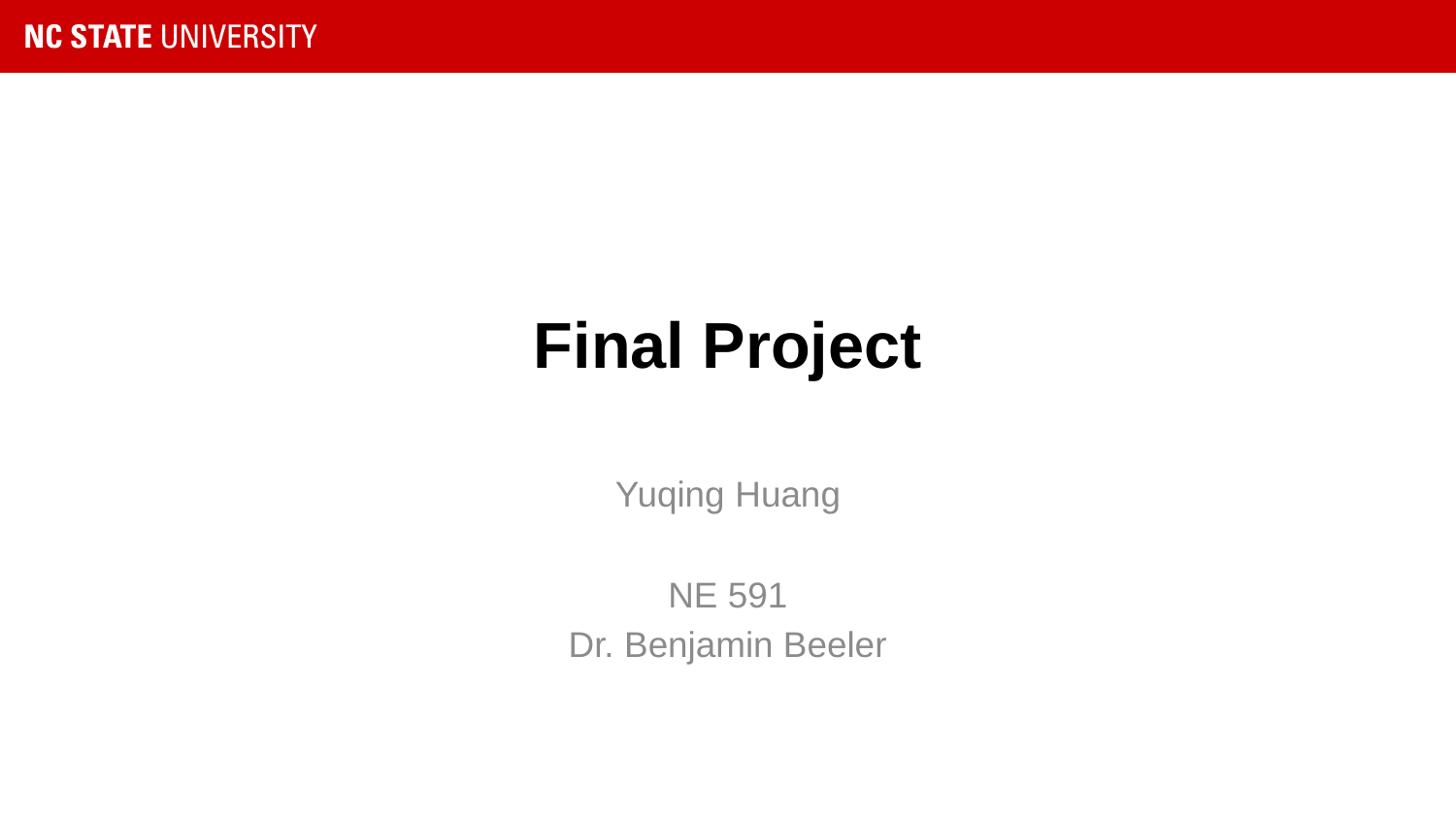

# Final Project
Yuqing Huang

NE 591
Dr. Benjamin Beeler